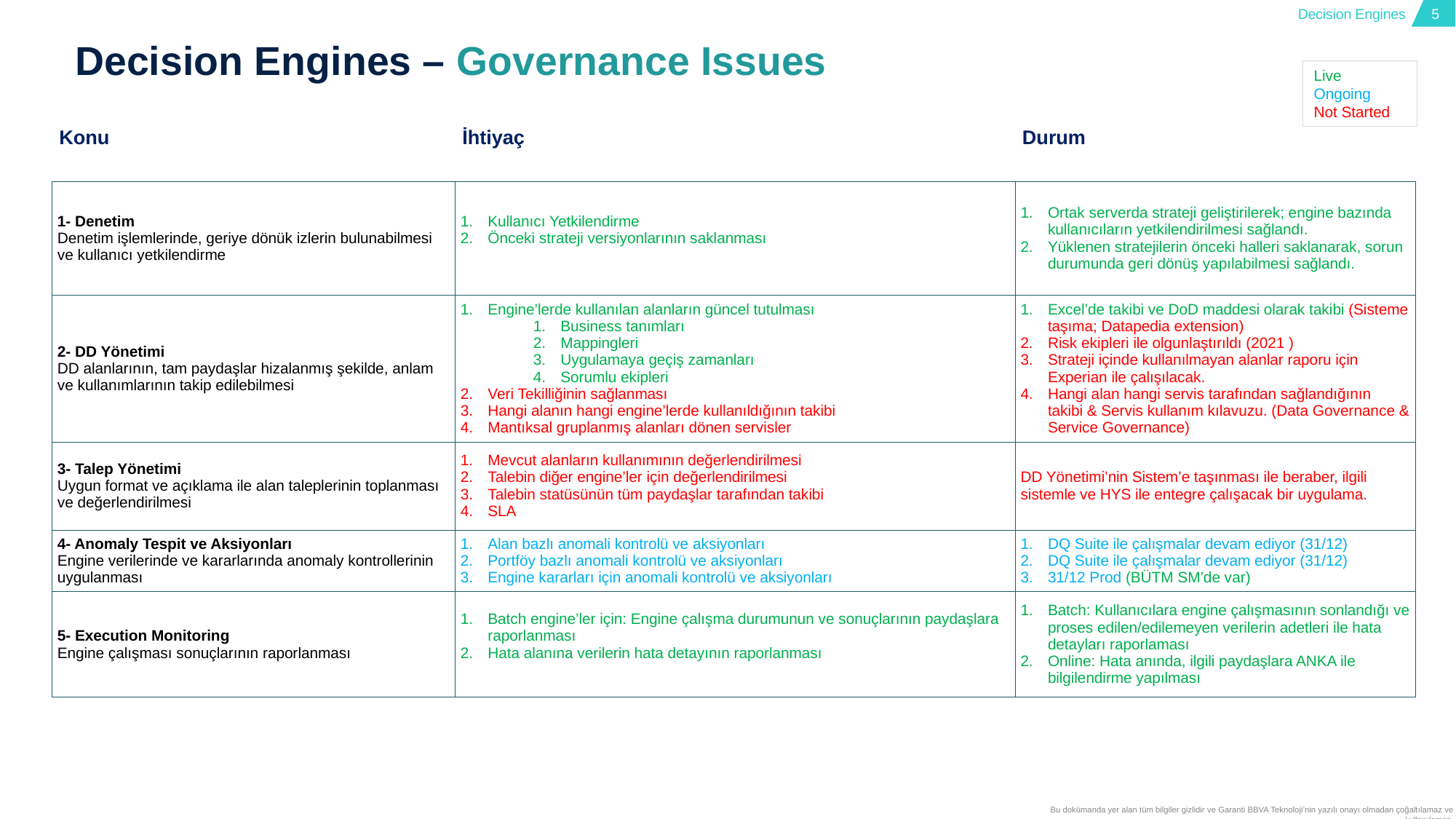

# Decision Engines – Governance Issues
Live
Ongoing
Not Started
| Konu | İhtiyaç | Durum |
| --- | --- | --- |
| 1- Denetim Denetim işlemlerinde, geriye dönük izlerin bulunabilmesi ve kullanıcı yetkilendirme | Kullanıcı Yetkilendirme Önceki strateji versiyonlarının saklanması | Ortak serverda strateji geliştirilerek; engine bazında kullanıcıların yetkilendirilmesi sağlandı. Yüklenen stratejilerin önceki halleri saklanarak, sorun durumunda geri dönüş yapılabilmesi sağlandı. |
| 2- DD Yönetimi DD alanlarının, tam paydaşlar hizalanmış şekilde, anlam ve kullanımlarının takip edilebilmesi | Engine’lerde kullanılan alanların güncel tutulması Business tanımları Mappingleri Uygulamaya geçiş zamanları Sorumlu ekipleri Veri Tekilliğinin sağlanması Hangi alanın hangi engine’lerde kullanıldığının takibi Mantıksal gruplanmış alanları dönen servisler | Excel’de takibi ve DoD maddesi olarak takibi (Sisteme taşıma; Datapedia extension) Risk ekipleri ile olgunlaştırıldı (2021 ) Strateji içinde kullanılmayan alanlar raporu için Experian ile çalışılacak. Hangi alan hangi servis tarafından sağlandığının takibi & Servis kullanım kılavuzu. (Data Governance & Service Governance) |
| 3- Talep Yönetimi Uygun format ve açıklama ile alan taleplerinin toplanması ve değerlendirilmesi | Mevcut alanların kullanımının değerlendirilmesi Talebin diğer engine’ler için değerlendirilmesi Talebin statüsünün tüm paydaşlar tarafından takibi SLA | DD Yönetimi’nin Sistem’e taşınması ile beraber, ilgili sistemle ve HYS ile entegre çalışacak bir uygulama. |
| 4- Anomaly Tespit ve Aksiyonları Engine verilerinde ve kararlarında anomaly kontrollerinin uygulanması | Alan bazlı anomali kontrolü ve aksiyonları Portföy bazlı anomali kontrolü ve aksiyonları Engine kararları için anomali kontrolü ve aksiyonları | DQ Suite ile çalışmalar devam ediyor (31/12) DQ Suite ile çalışmalar devam ediyor (31/12) 31/12 Prod (BÜTM SM’de var) |
| 5- Execution Monitoring Engine çalışması sonuçlarının raporlanması | Batch engine’ler için: Engine çalışma durumunun ve sonuçlarının paydaşlara raporlanması Hata alanına verilerin hata detayının raporlanması | Batch: Kullanıcılara engine çalışmasının sonlandığı ve proses edilen/edilemeyen verilerin adetleri ile hata detayları raporlaması Online: Hata anında, ilgili paydaşlara ANKA ile bilgilendirme yapılması |